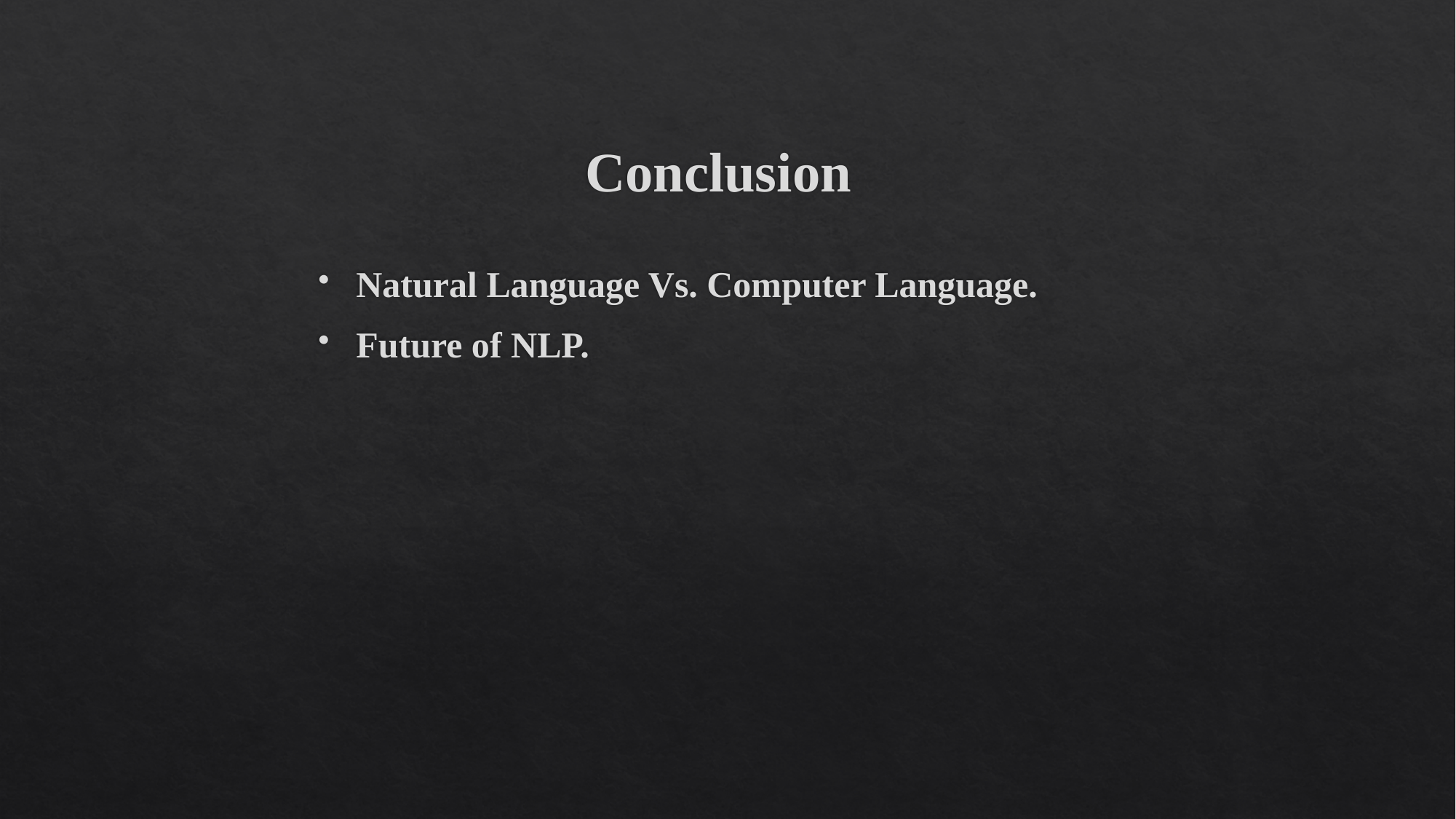

# Conclusion
Natural Language Vs. Computer Language.
Future of NLP.